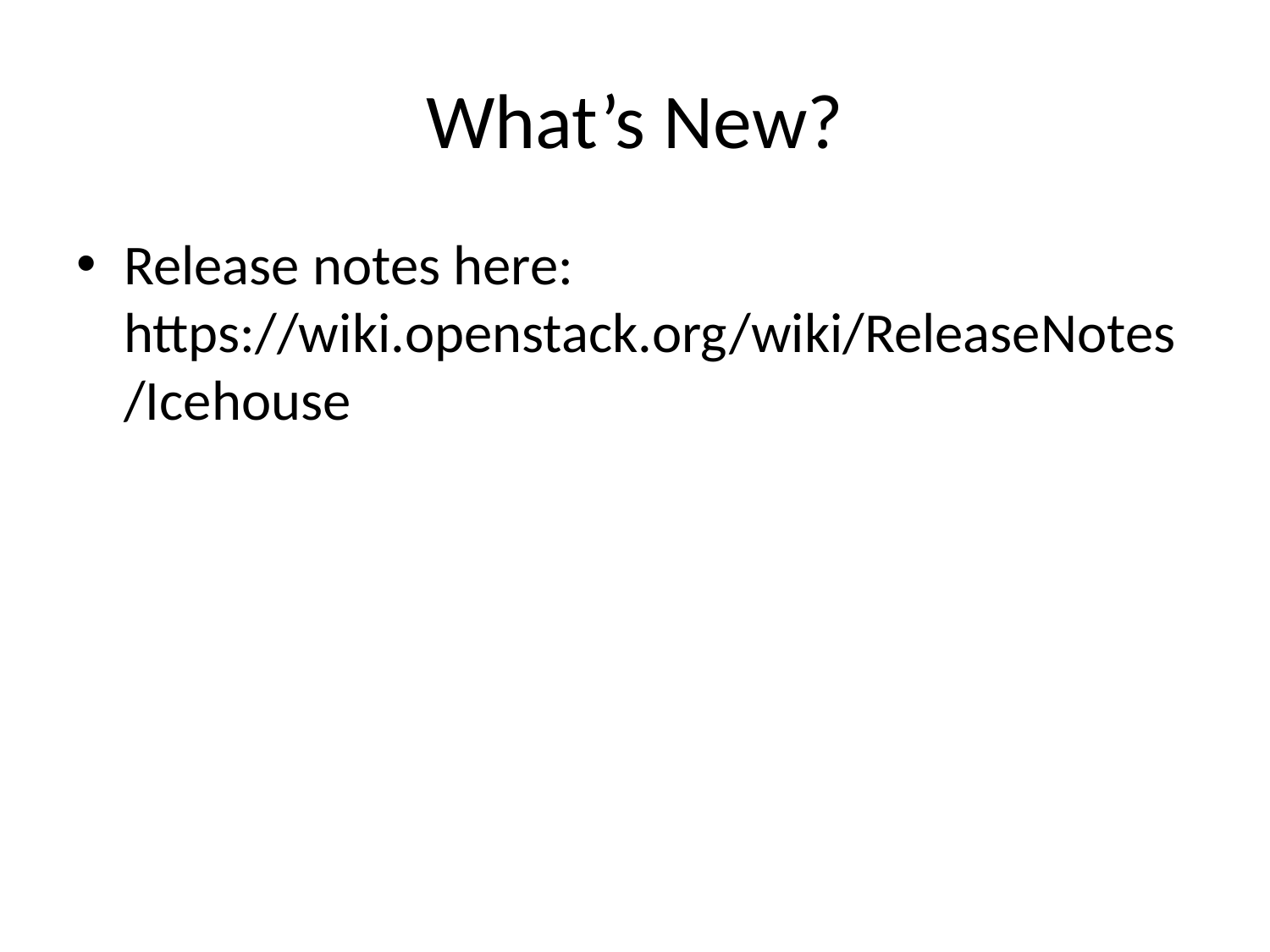

# What’s New?
Release notes here: https://wiki.openstack.org/wiki/ReleaseNotes/Icehouse